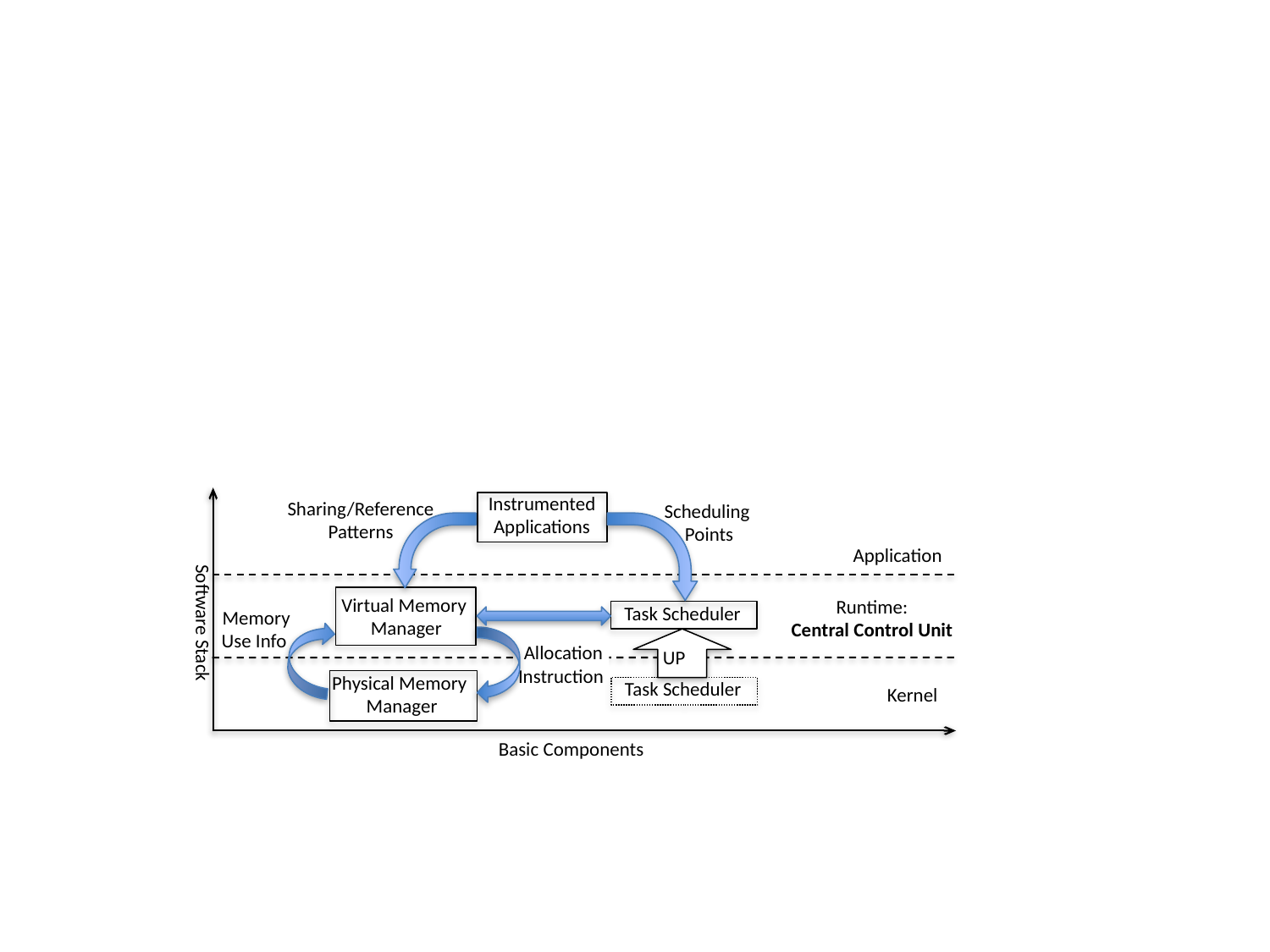

Instrumented
Applications
Sharing/Reference
Patterns

Scheduling
Points

Application
Virtual Memory
Manager

Runtime:
Central Control Unit
Task Scheduler

 Memory
Use Info

Software Stack

 Allocation
Instruction

UP

Physical Memory
Manager

Task Scheduler

Kernel
Basic Components